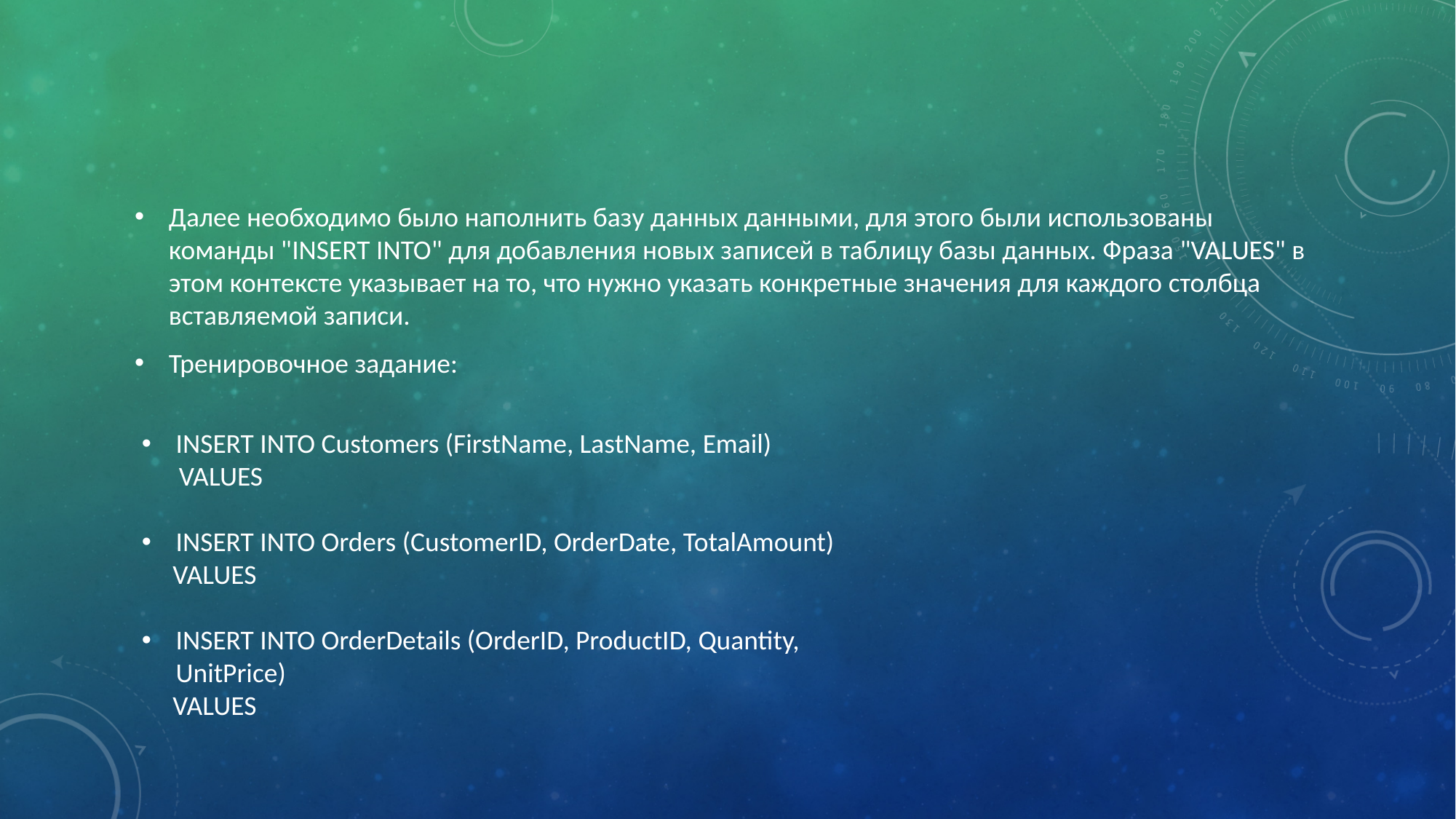

Далее необходимо было наполнить базу данных данными, для этого были использованы команды "INSERT INTO" для добавления новых записей в таблицу базы данных. Фраза "VALUES" в этом контексте указывает на то, что нужно указать конкретные значения для каждого столбца вставляемой записи.
Тренировочное задание:
INSERT INTO Customers (FirstName, LastName, Email)
      VALUES

INSERT INTO Orders (CustomerID, OrderDate, TotalAmount)
     VALUES

INSERT INTO OrderDetails (OrderID, ProductID, Quantity, UnitPrice)
     VALUES